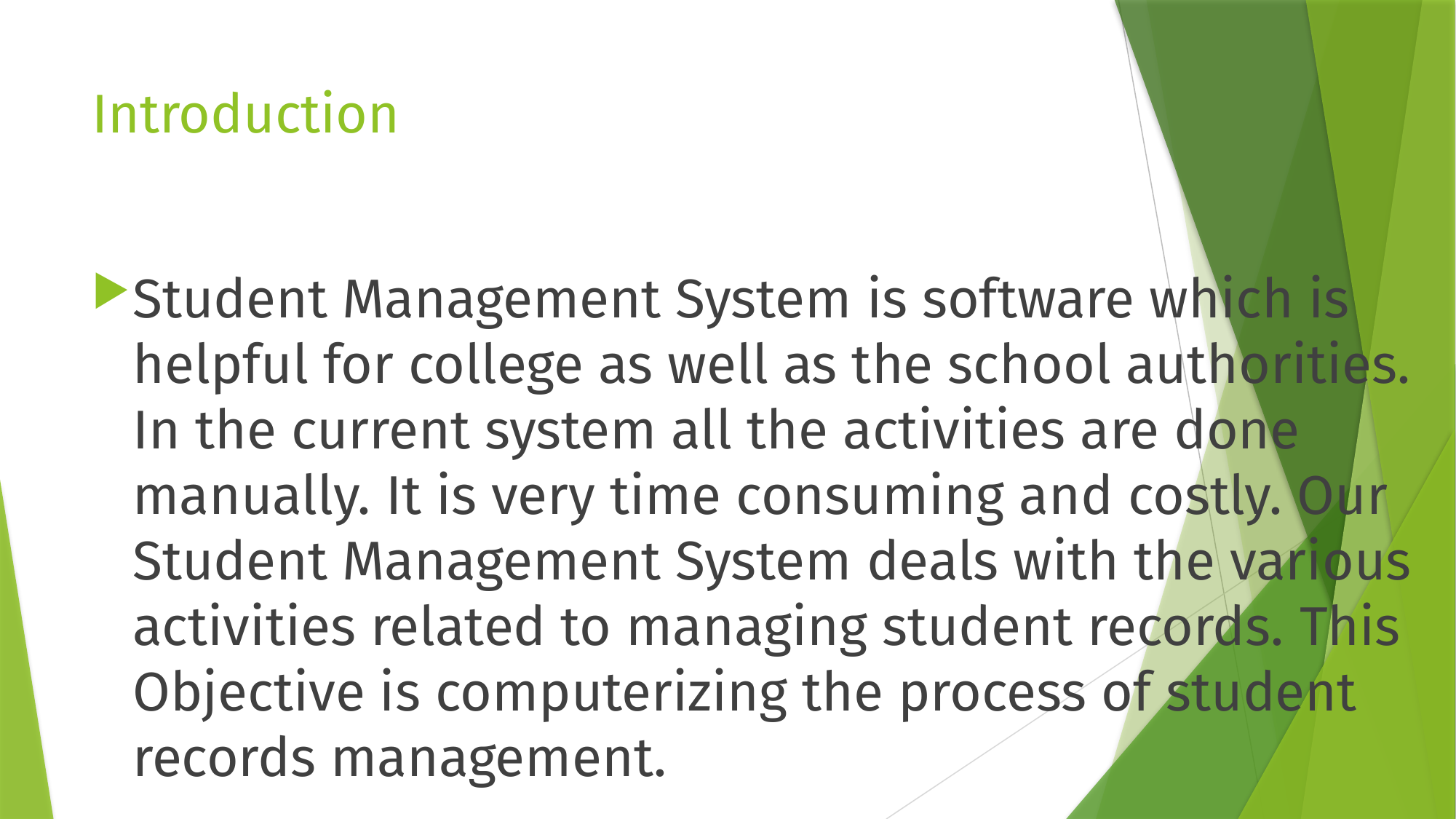

# Introduction
Student Management System is software which is helpful for college as well as the school authorities. In the current system all the activities are done manually. It is very time consuming and costly. Our Student Management System deals with the various activities related to managing student records. This Objective is computerizing the process of student records management.